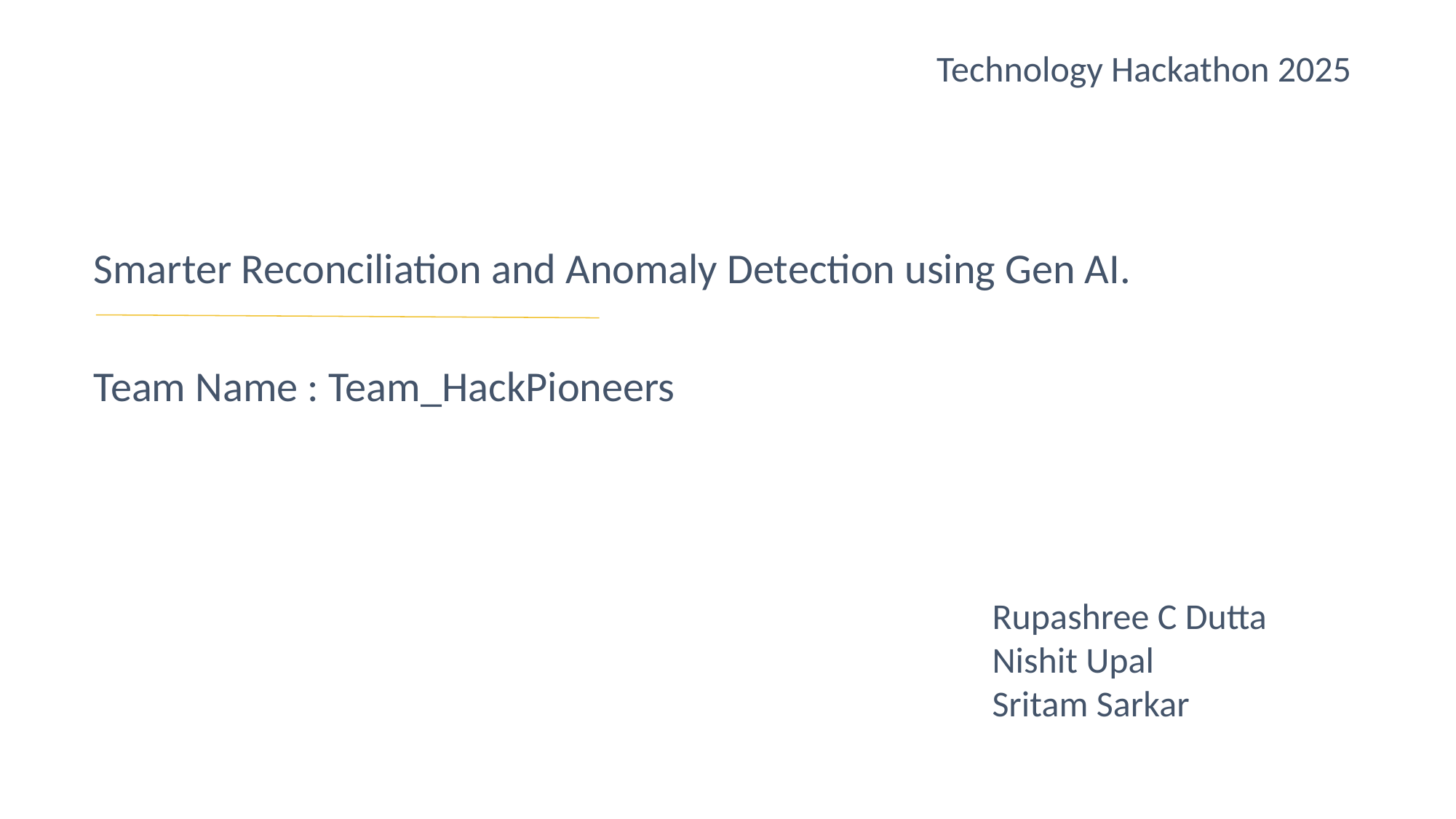

Technology Hackathon 2025
Smarter Reconciliation and Anomaly Detection using Gen AI.

Team Name : Team_HackPioneers
Rupashree C Dutta
Nishit Upal
Sritam Sarkar